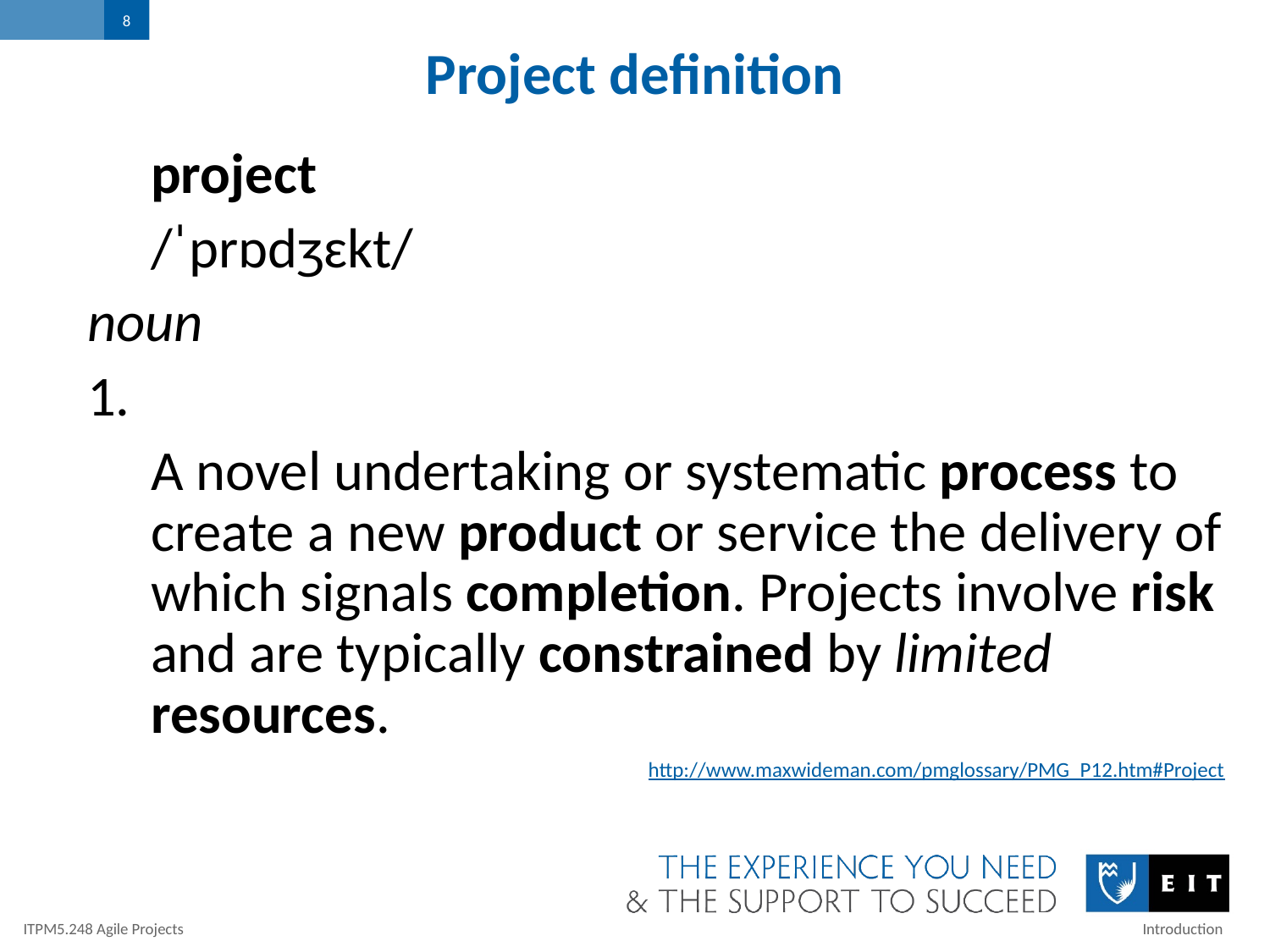

8
# Project definition
project
/ˈprɒdʒɛkt/
noun
1.
A novel undertaking or systematic process to create a new product or service the delivery of which signals completion. Projects involve risk and are typically constrained by limited resources.
http://www.maxwideman.com/pmglossary/PMG_P12.htm#Project